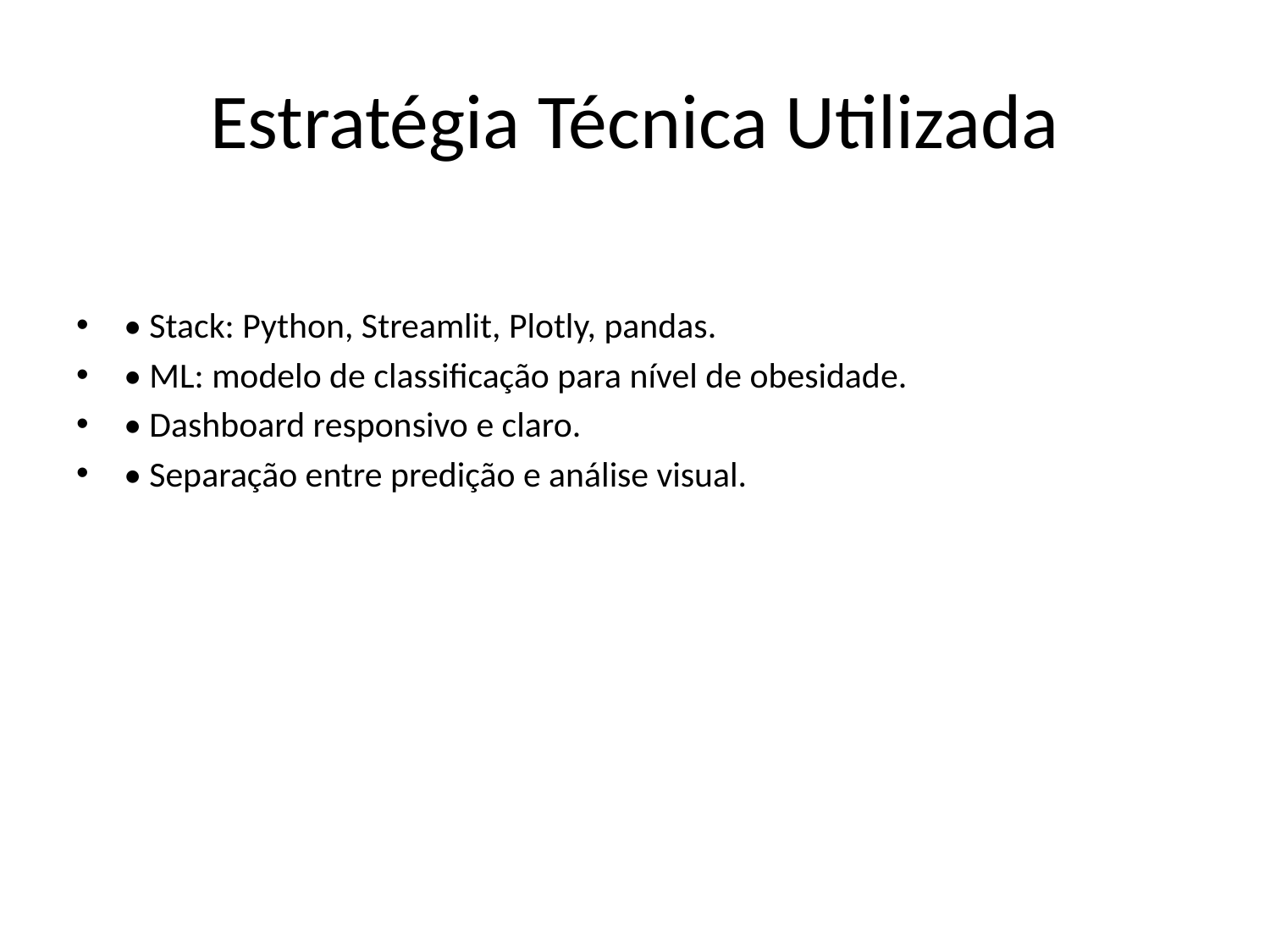

# Estratégia Técnica Utilizada

• Stack: Python, Streamlit, Plotly, pandas.
• ML: modelo de classificação para nível de obesidade.
• Dashboard responsivo e claro.
• Separação entre predição e análise visual.